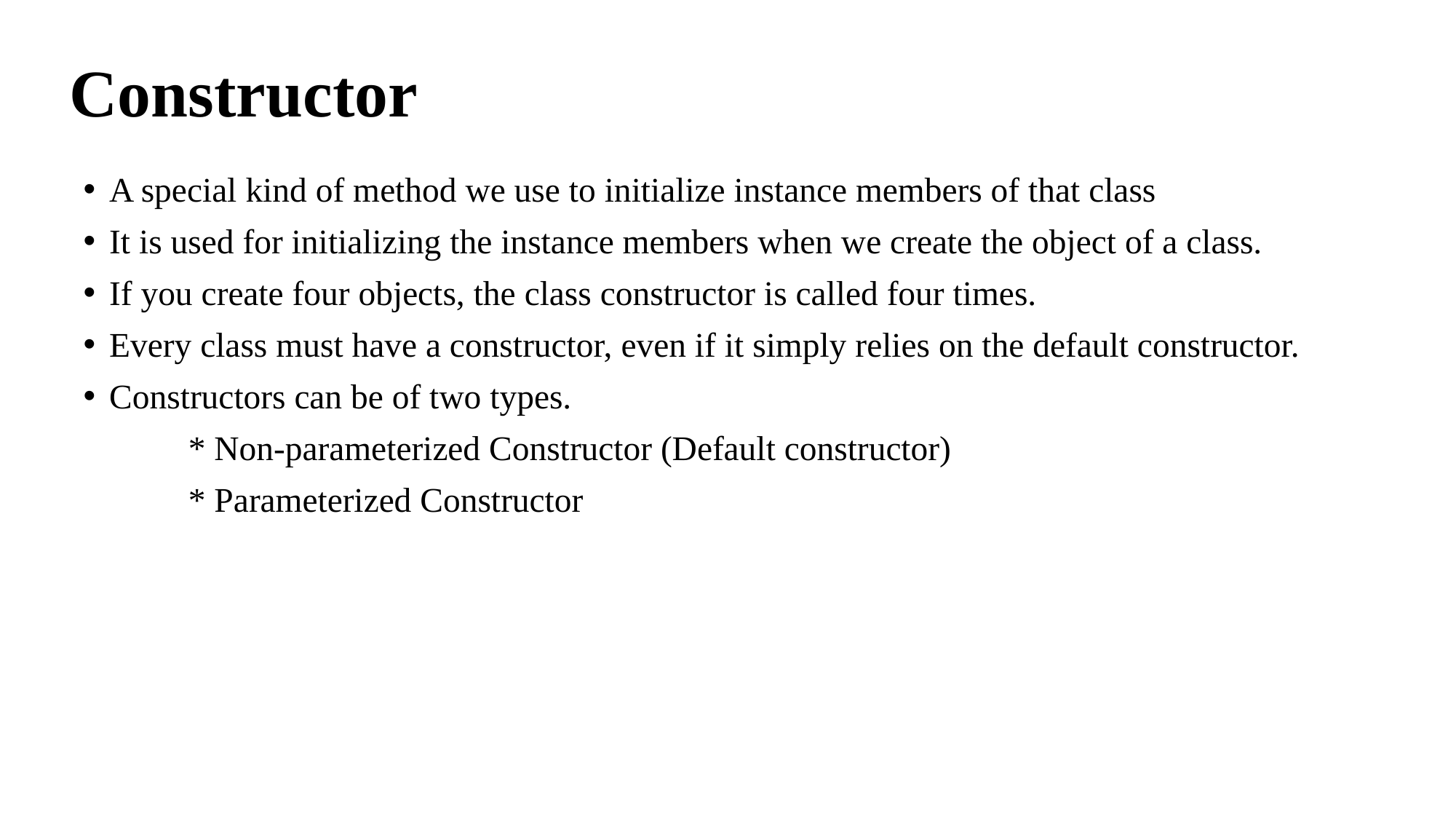

# Constructor
A special kind of method we use to initialize instance members of that class
It is used for initializing the instance members when we create the object of a class.
If you create four objects, the class constructor is called four times.
Every class must have a constructor, even if it simply relies on the default constructor.
Constructors can be of two types.
            * Non-parameterized Constructor (Default constructor)
            * Parameterized Constructor